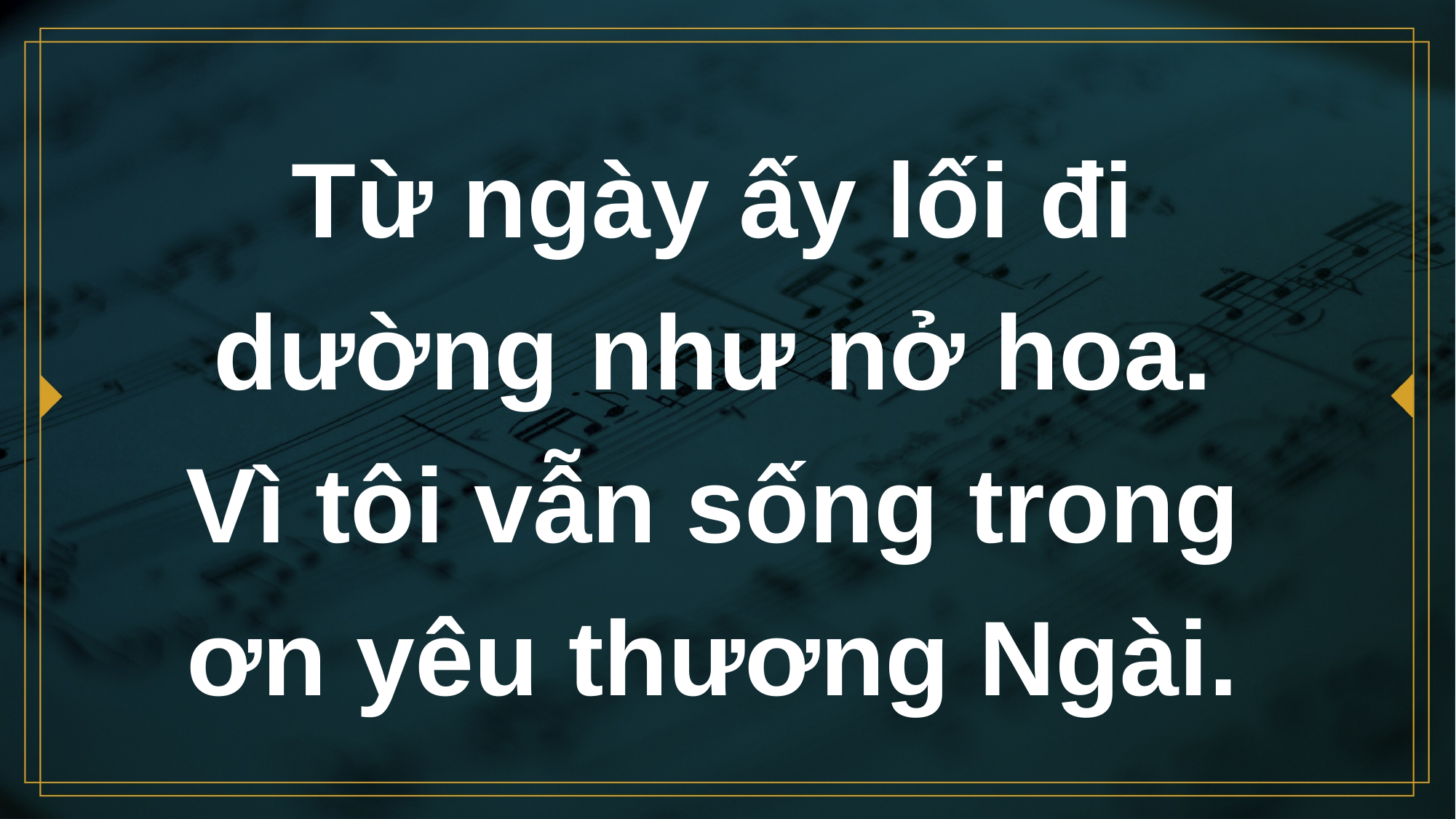

# Từ ngày ấy lối đi dường như nở hoa. Vì tôi vẫn sống trong ơn yêu thương Ngài.